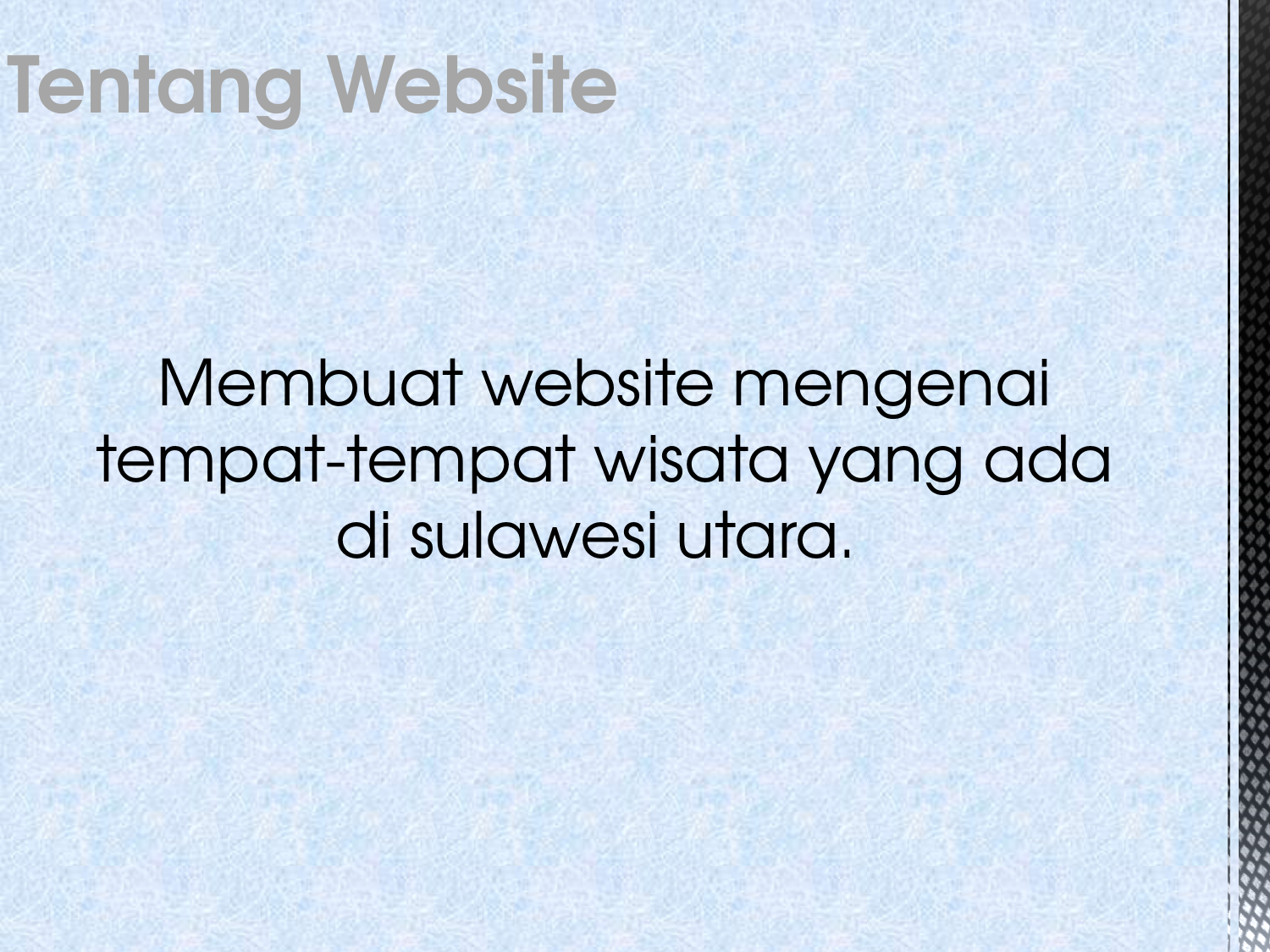

Tentang Website
Membuat website mengenai tempat-tempat wisata yang ada di sulawesi utara.